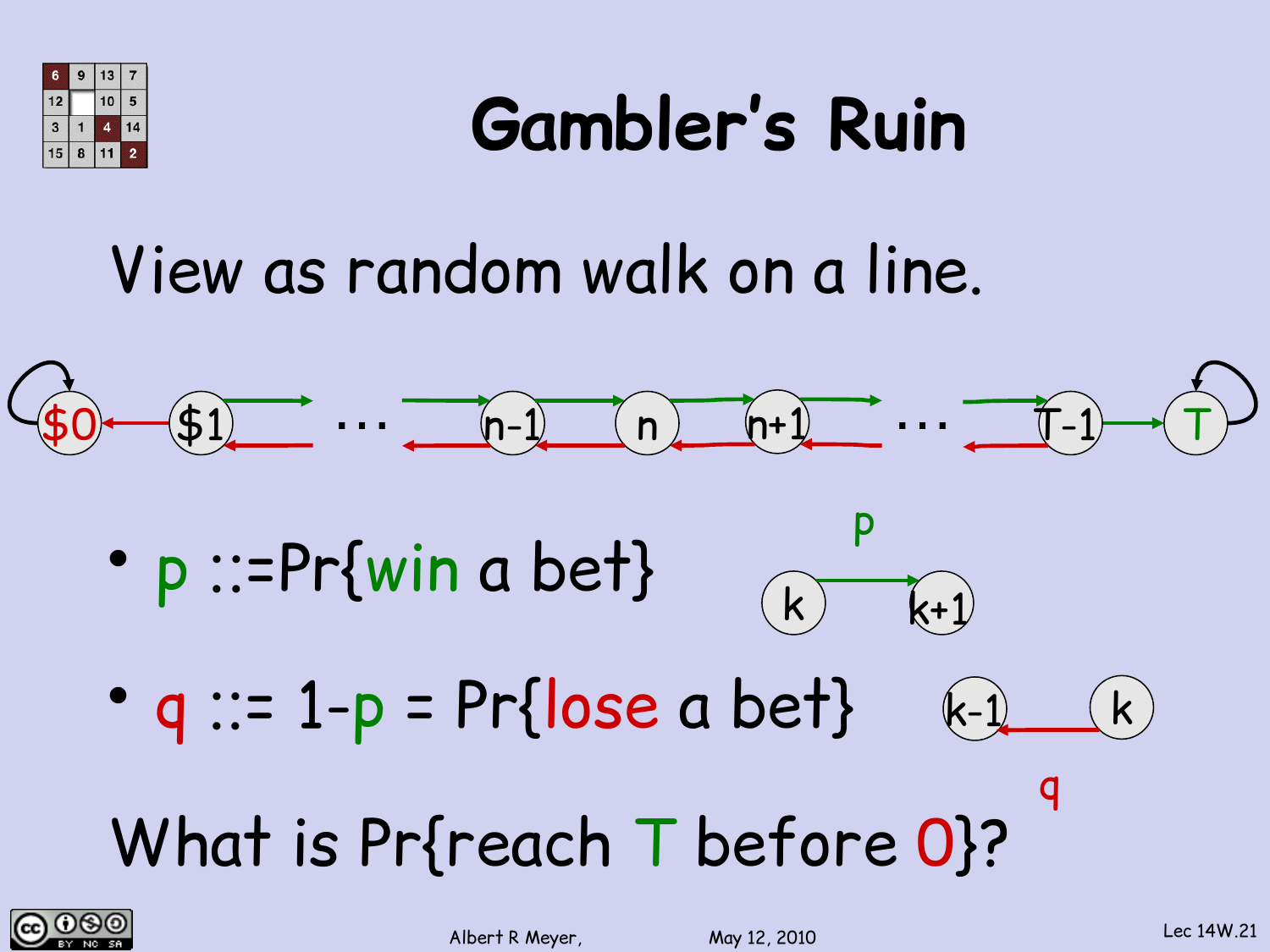

# Gambler’s Ruin
View as random walk on a line.
…
…
n+1
$0
$1
n-1
n
T-1
T
p
p ::=Pr{win a bet}
k

k+1
q ::= 1-p = Pr{lose a bet}
k
k-1

q
What is Pr{reach T before 0}?
Lec 14W.21

Albert R Meyer,                        May 12, 2010